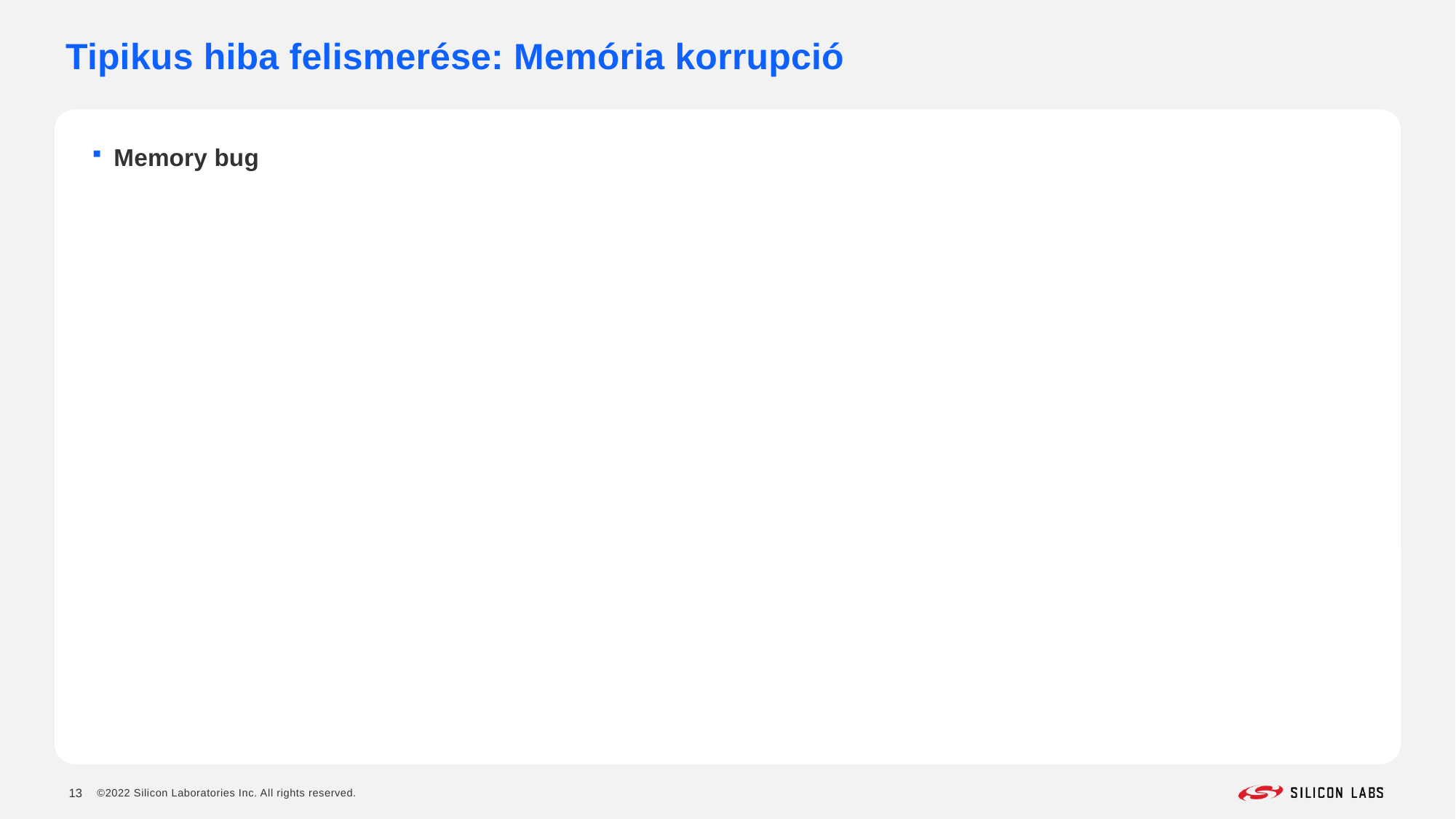

# Tipikus hiba felismerése: Memória korrupció
Memory bug
13
©2022 Silicon Laboratories Inc. All rights reserved.